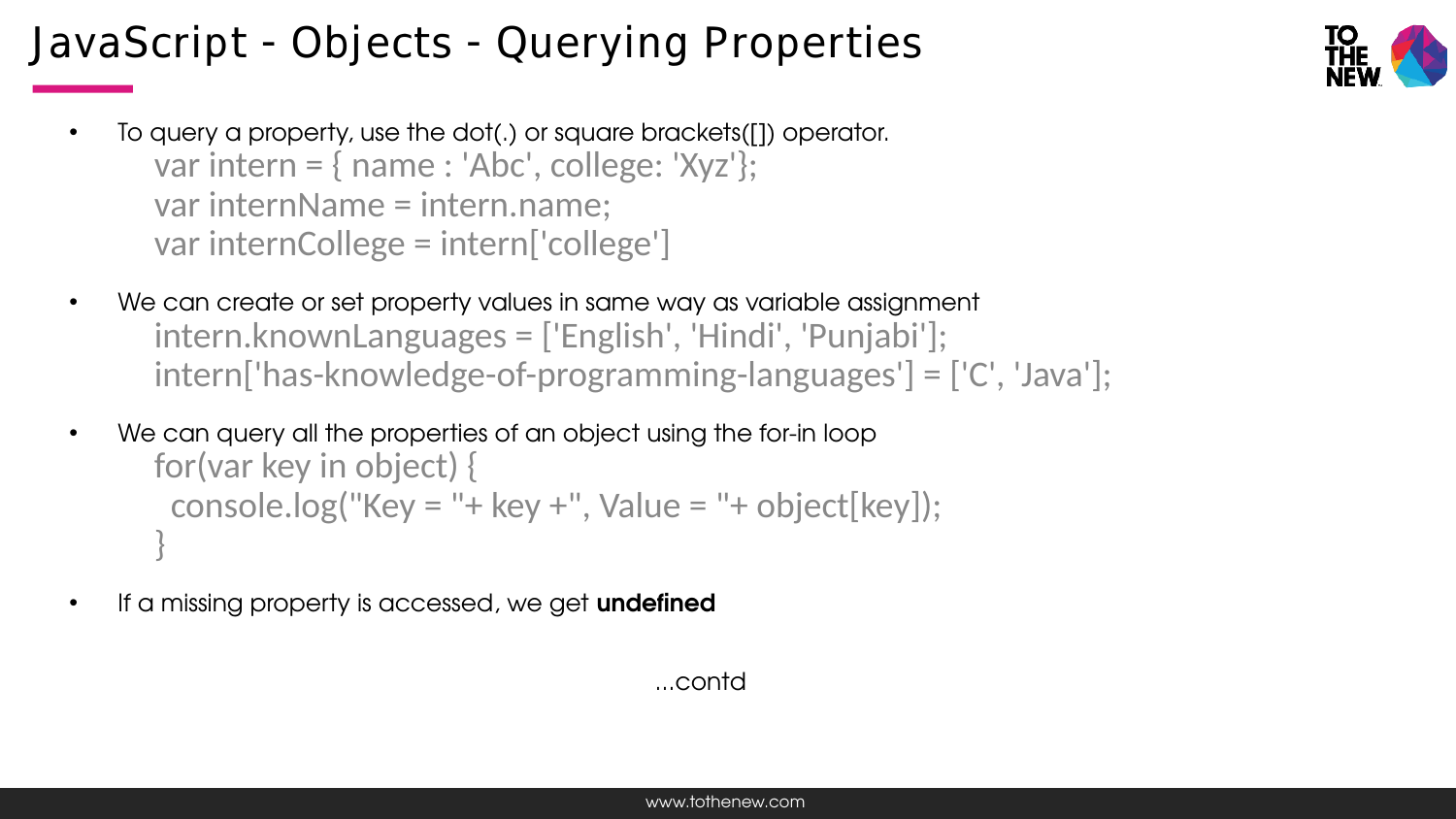

# JavaScript - Objects - Querying Properties
To query a property, use the dot(.) or square brackets([]) operator.
var intern = { name : 'Abc', college: 'Xyz'};
var internName = intern.name;
var internCollege = intern['college']

We can create or set property values in same way as variable assignment
intern.knownLanguages = ['English', 'Hindi', 'Punjabi'];
intern['has-knowledge-of-programming-languages'] = ['C', 'Java'];

We can query all the properties of an object using the for-in loop
for(var key in object) {
  console.log("Key = "+ key +", Value = "+ object[key]);
}

If a missing property is accessed, we get undefined

													...contd